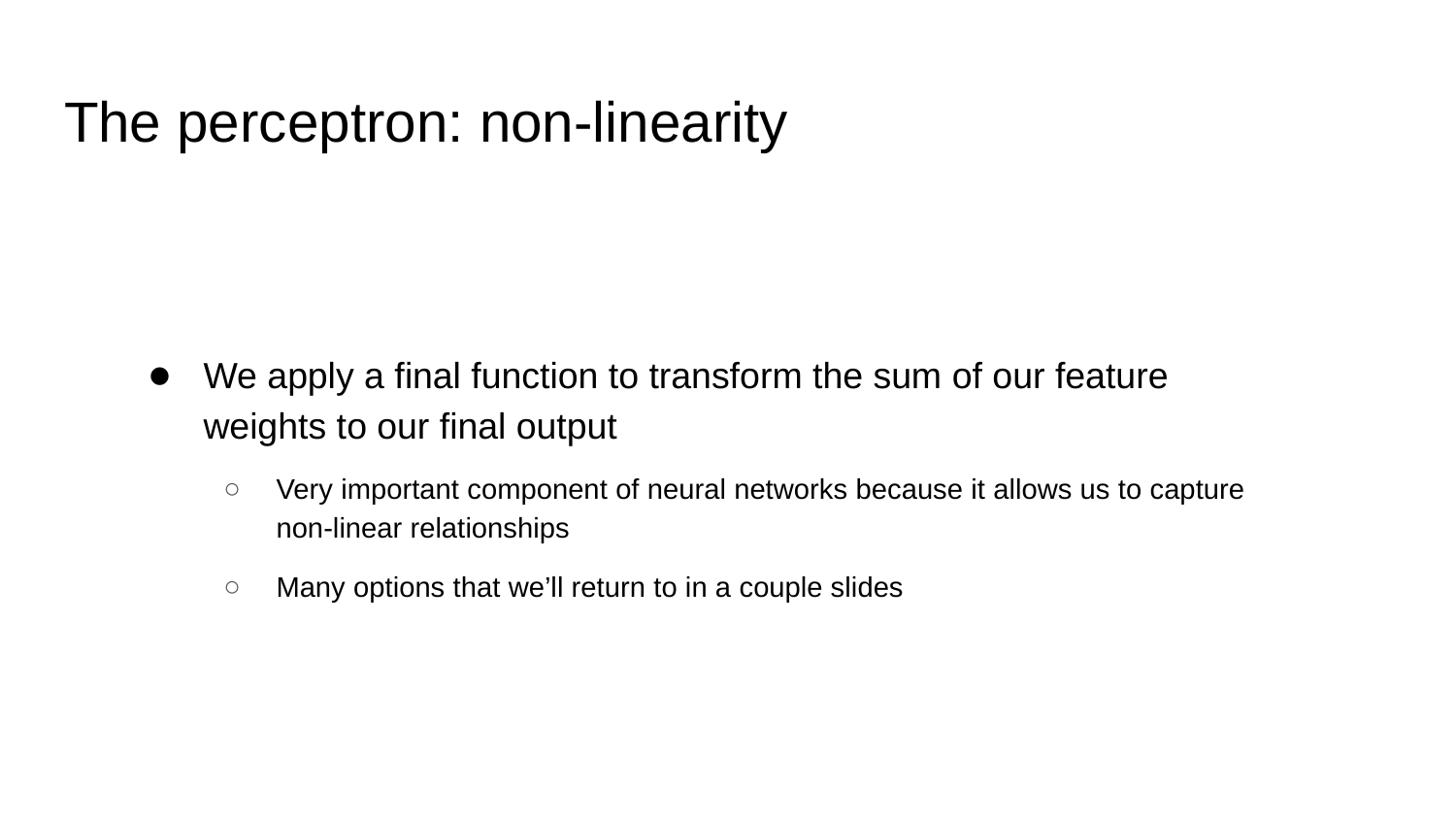

# The perceptron: non-linearity
We apply a final function to transform the sum of our feature weights to our final output
Very important component of neural networks because it allows us to capture non-linear relationships
Many options that we’ll return to in a couple slides